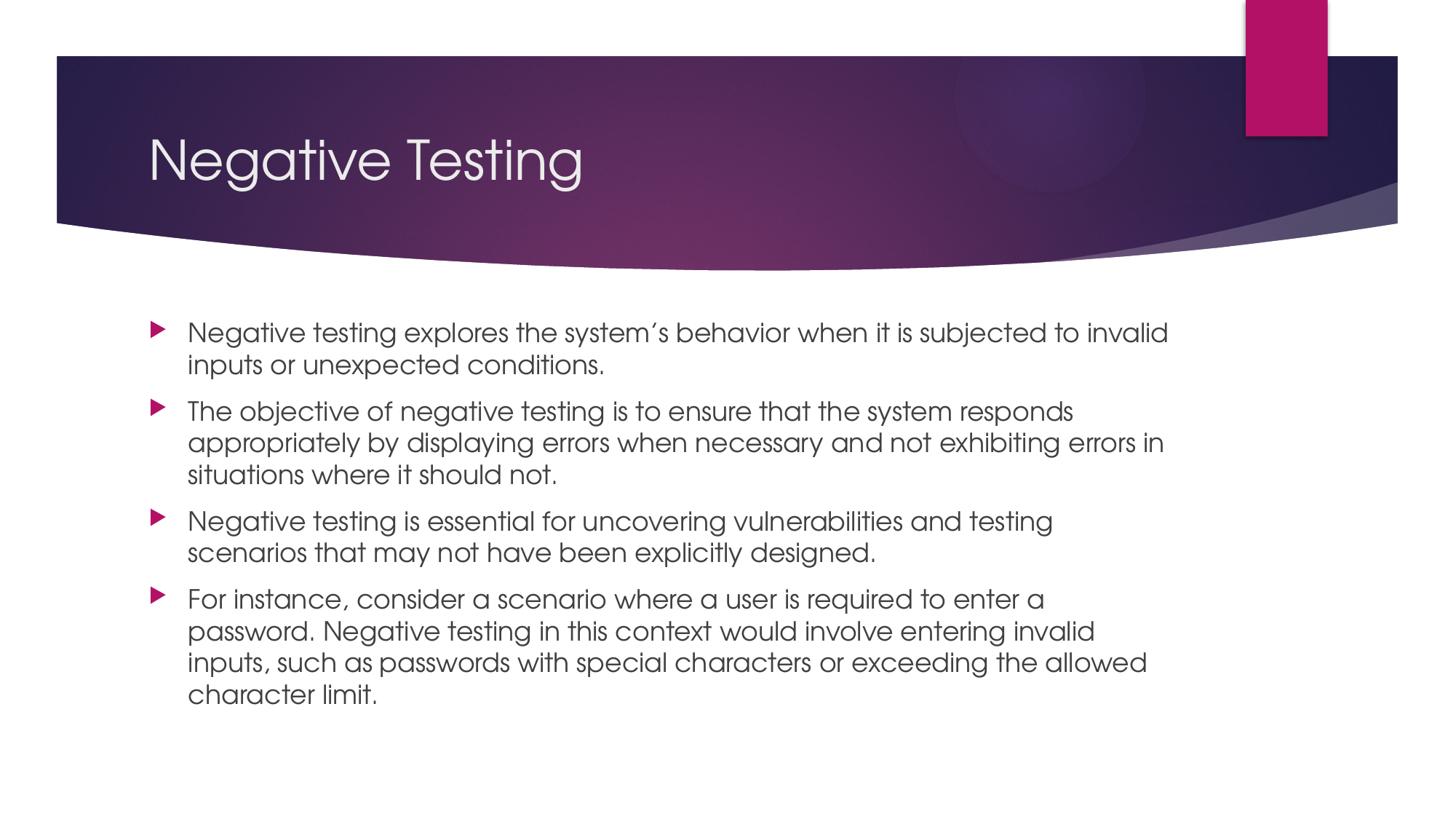

# Negative Testing
Negative testing explores the system’s behavior when it is subjected to invalid inputs or unexpected conditions.
The objective of negative testing is to ensure that the system responds appropriately by displaying errors when necessary and not exhibiting errors in situations where it should not.
Negative testing is essential for uncovering vulnerabilities and testing scenarios that may not have been explicitly designed.
For instance, consider a scenario where a user is required to enter a password. Negative testing in this context would involve entering invalid inputs, such as passwords with special characters or exceeding the allowed character limit.